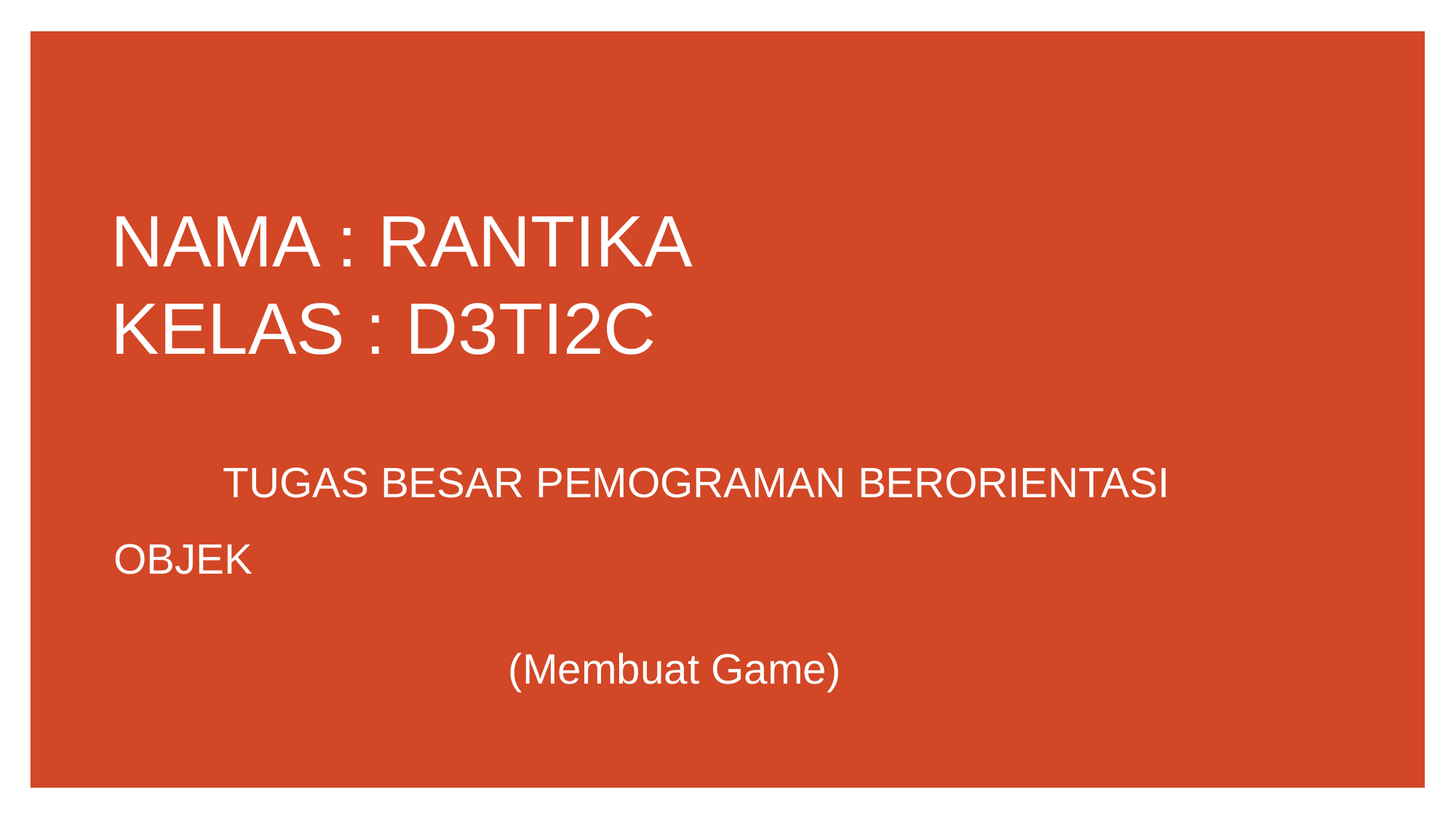

# NAMA : RANTIKA KELAS : D3TI2C
	TUGAS BESAR PEMOGRAMAN BERORIENTASI OBJEK
(Membuat Game)